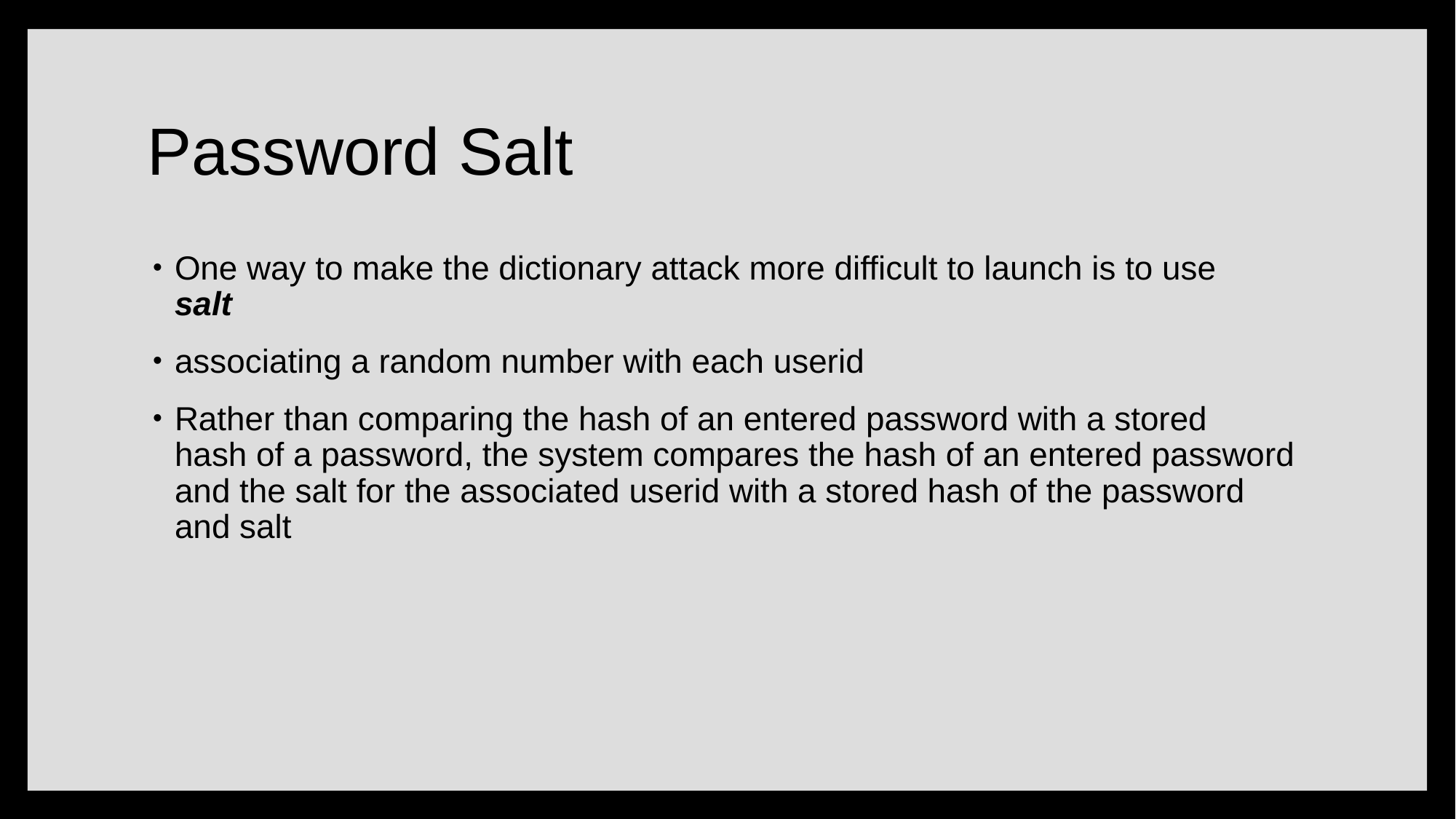

# Password Salt
One way to make the dictionary attack more difficult to launch is to use
salt
associating a random number with each userid
Rather than comparing the hash of an entered password with a stored
hash of a password, the system compares the hash of an entered password and the salt for the associated userid with a stored hash of the password and salt